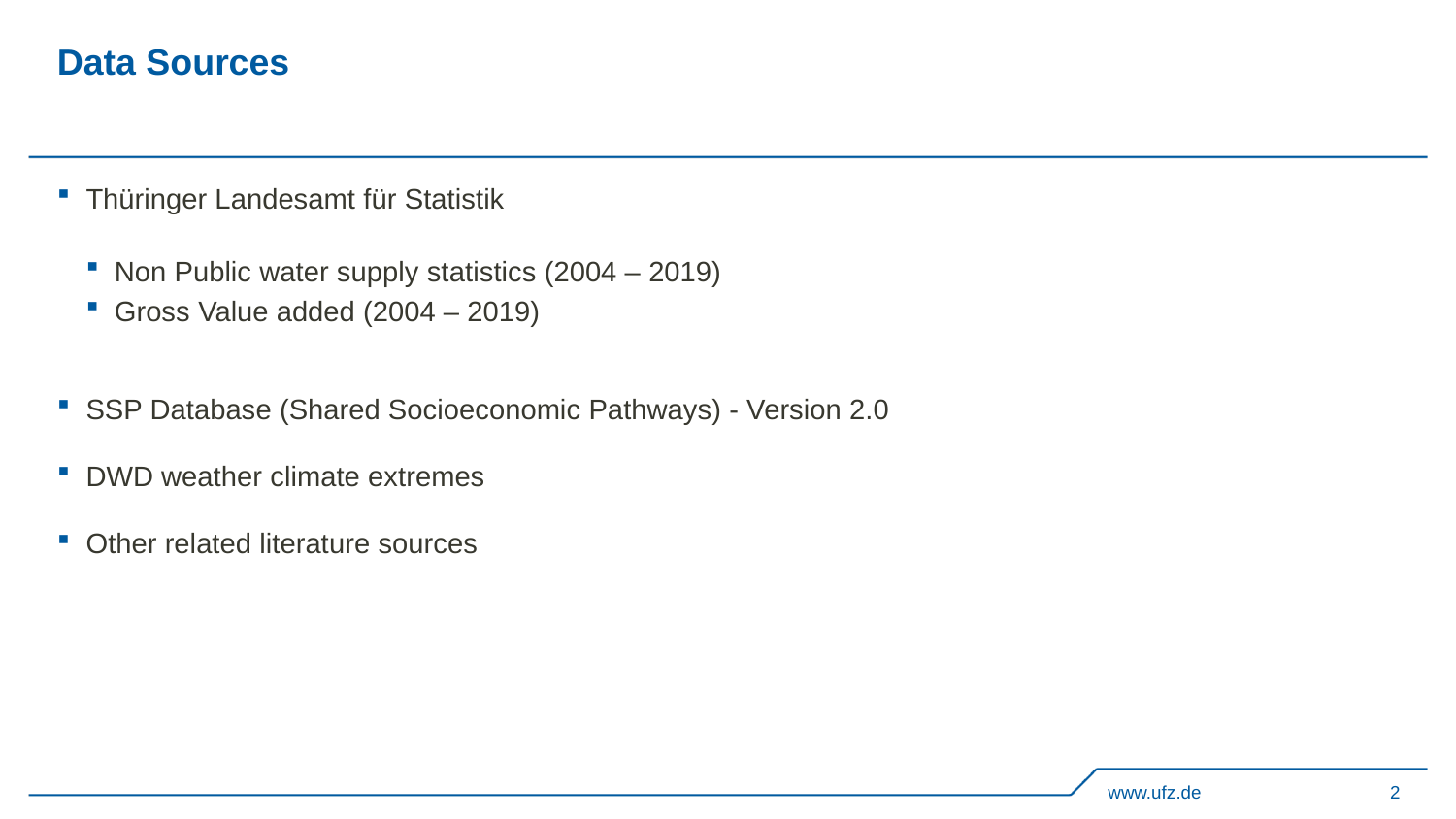

# Data Sources
Thüringer Landesamt für Statistik
Non Public water supply statistics (2004 – 2019)
Gross Value added (2004 – 2019)

SSP Database (Shared Socioeconomic Pathways) - Version 2.0
DWD weather climate extremes
Other related literature sources

www.ufz.de
2